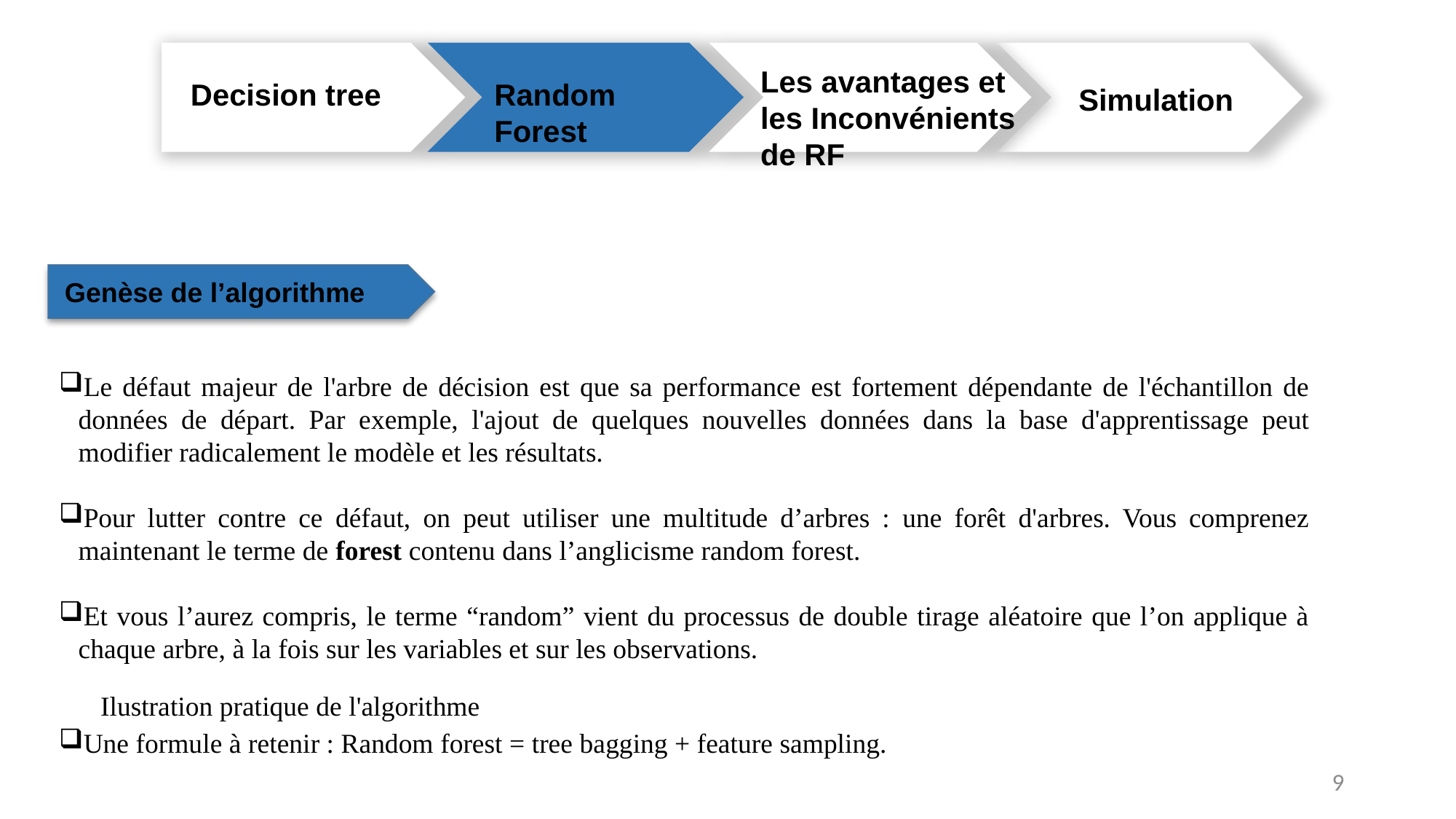

Les avantages et les Inconvénients de RF
Decision tree
Random Forest
Simulation

Genèse de l’algorithme
Le défaut majeur de l'arbre de décision est que sa performance est fortement dépendante de l'échantillon de données de départ. Par exemple, l'ajout de quelques nouvelles données dans la base d'apprentissage peut modifier radicalement le modèle et les résultats.

Pour lutter contre ce défaut, on peut utiliser une multitude d’arbres : une forêt d'arbres. Vous comprenez maintenant le terme de forest contenu dans l’anglicisme random forest.

Et vous l’aurez compris, le terme “random” vient du processus de double tirage aléatoire que l’on applique à chaque arbre, à la fois sur les variables et sur les observations.

      Ilustration pratique de l'algorithme
Une formule à retenir : Random forest = tree bagging + feature sampling.

9